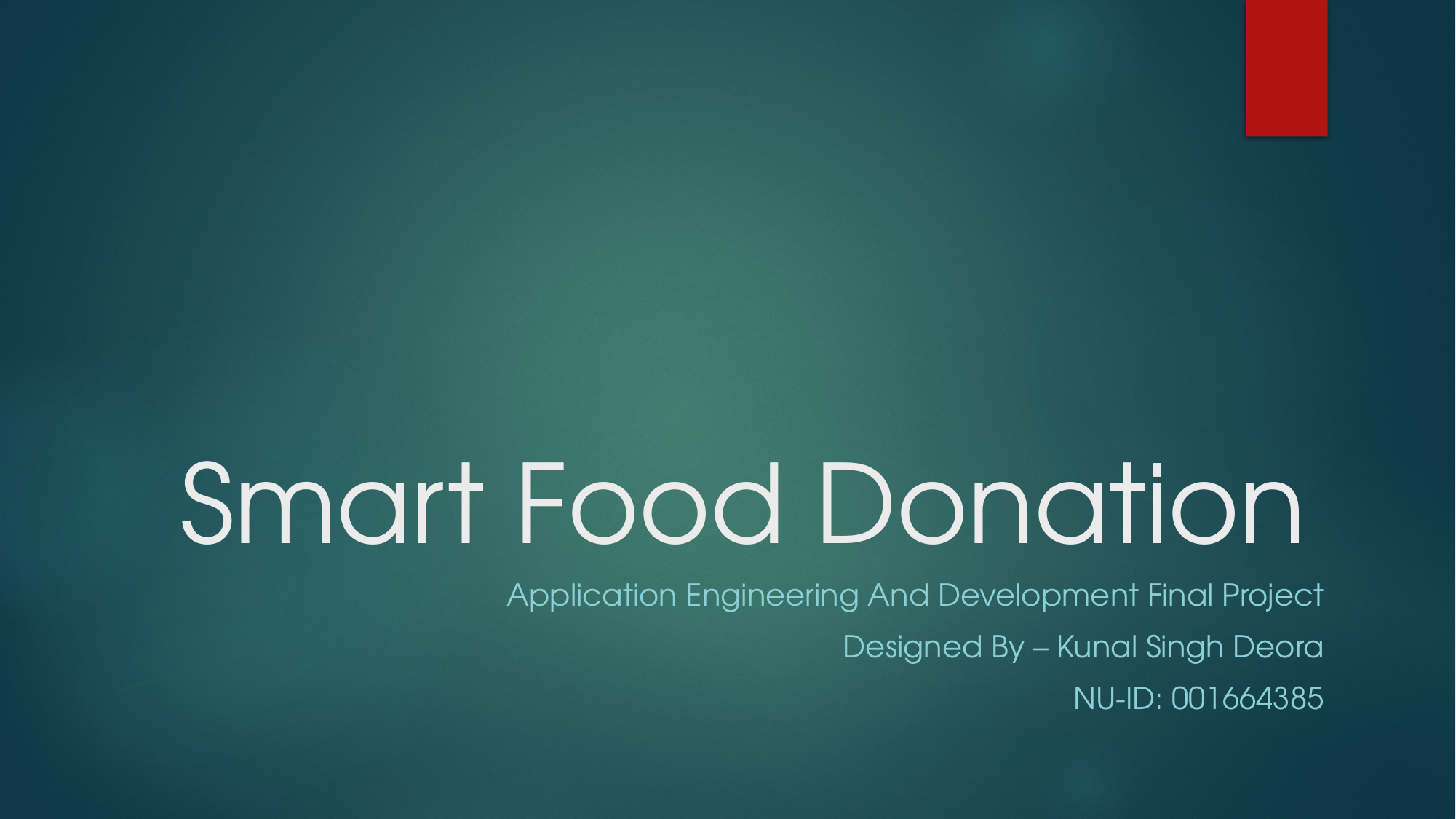

# Smart Food Donation
	     Application Engineering And Development Final Project
Designed By – Kunal Singh Deora
NU-ID: 001664385